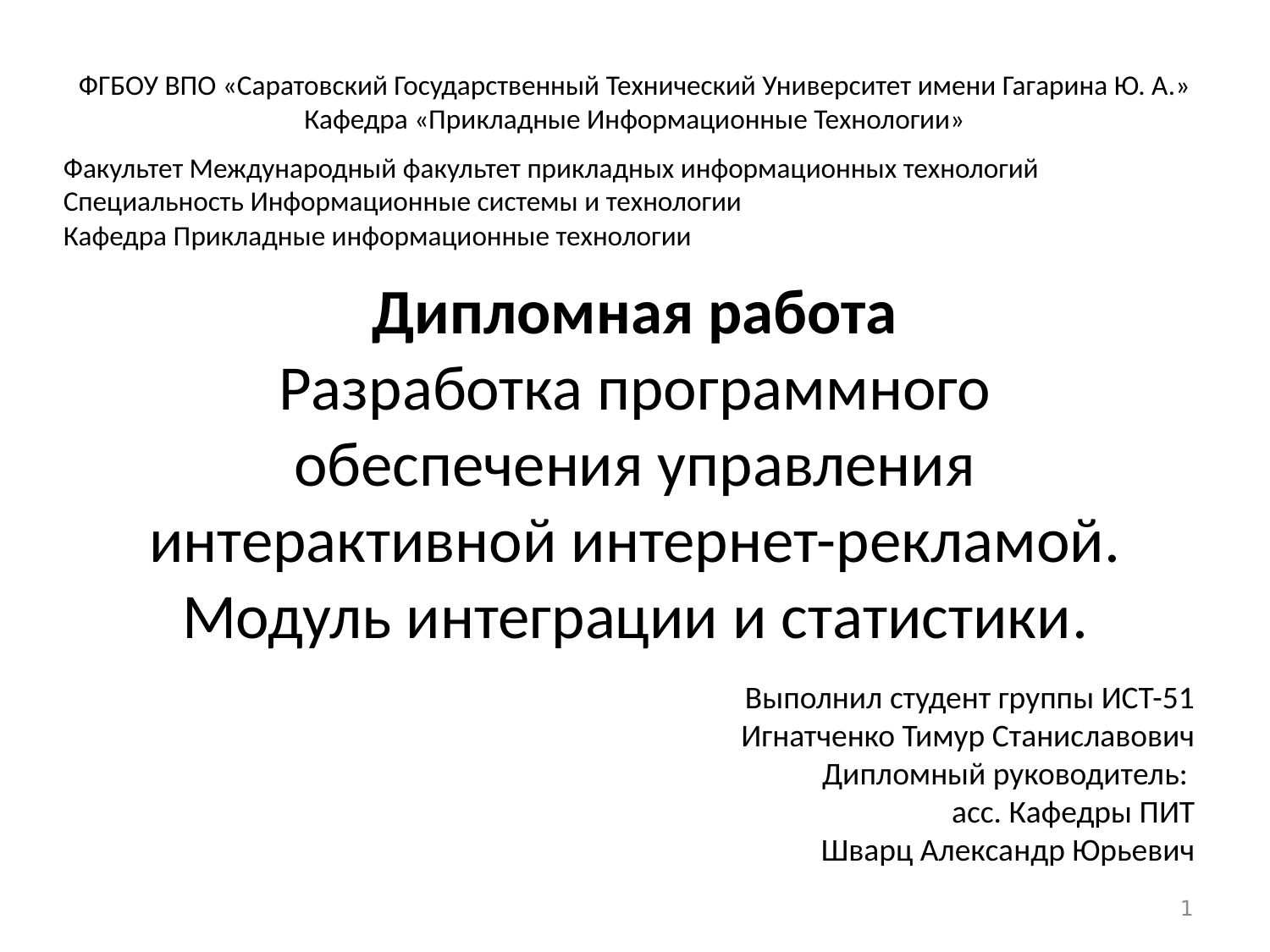

ФГБОУ ВПО «Саратовский Государственный Технический Университет имени Гагарина Ю. А.»
Кафедра «Прикладные Информационные Технологии»
Факультет Международный факультет прикладных информационных технологий
Специальность Информационные системы и технологии
Кафедра Прикладные информационные технологии
# Дипломная работа Разработка программного обеспечения управления интерактивной интернет-рекламой. Модуль интеграции и статистики.
Выполнил студент группы ИСТ-51
Игнатченко Тимур Станиславович
Дипломный руководитель:
асс. Кафедры ПИТ
Шварц Александр Юрьевич
1